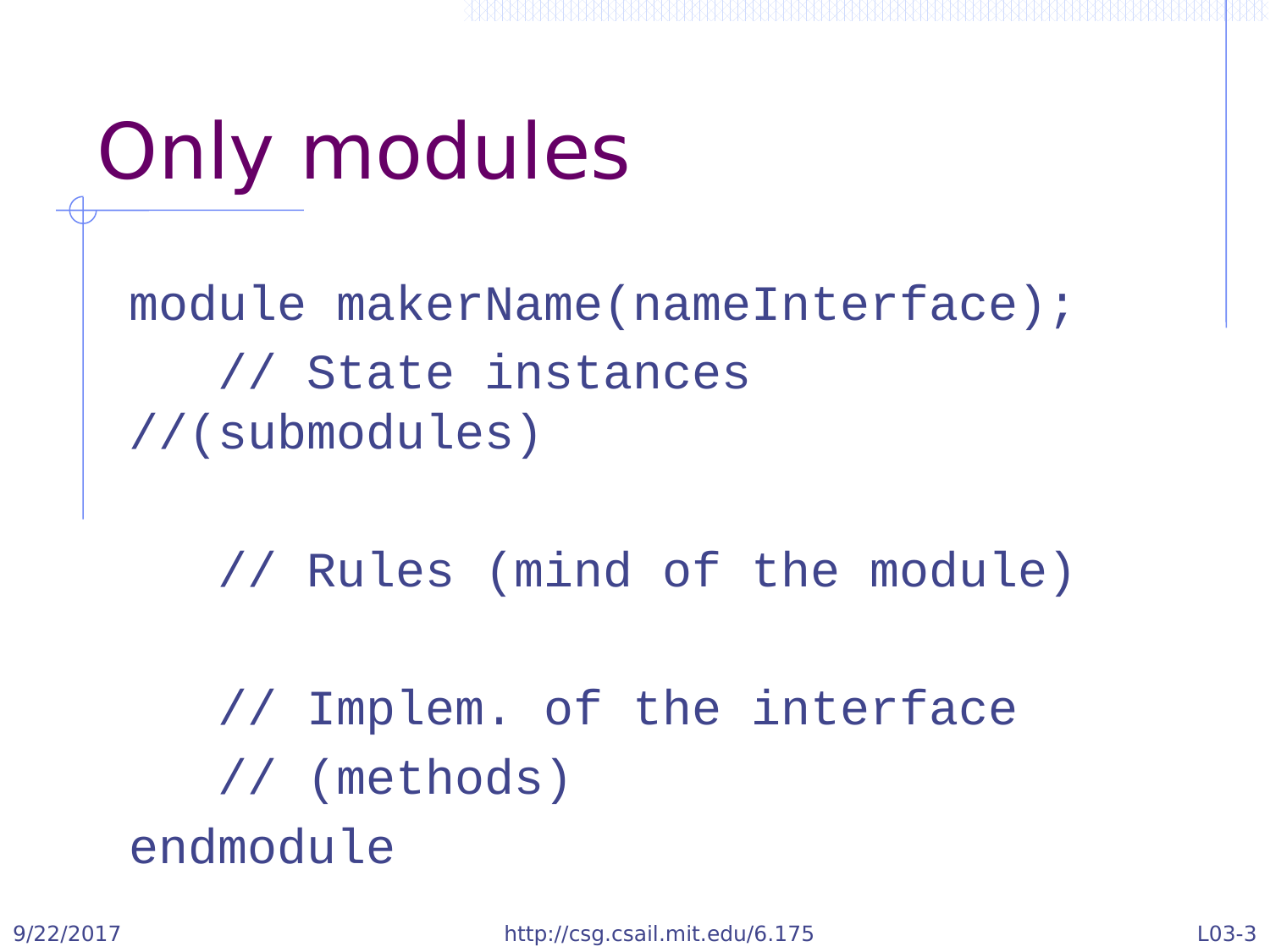

# Only modules
module makerName(nameInterface);
   // State instances         //(submodules)

   // Rules (mind of the module)

   // Implem. of the interface
   // (methods)
endmodule

9/22/2017
http://csg.csail.mit.edu/6.175
L03-3